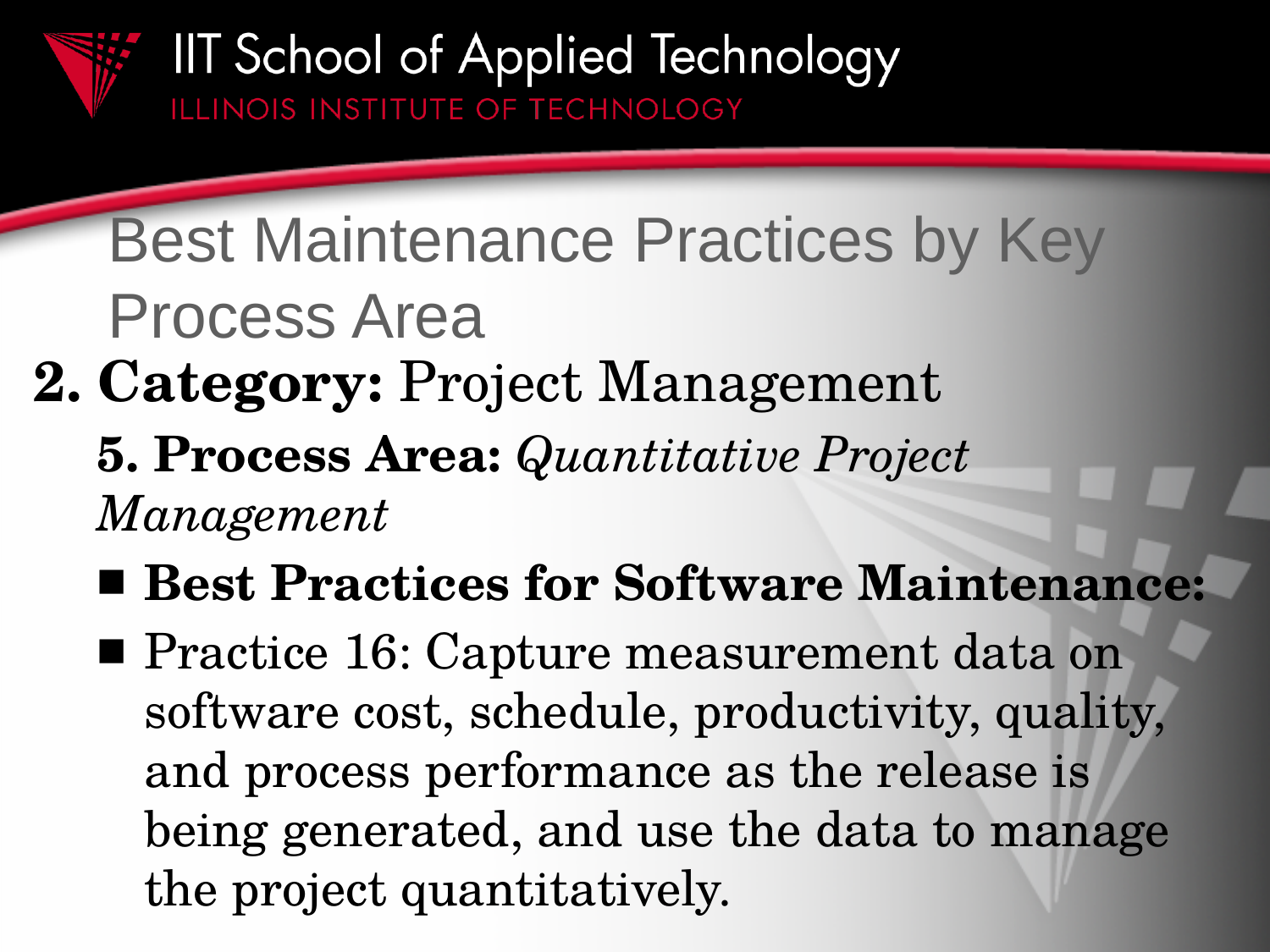

# Best Maintenance Practices by Key Process Area
2. Category: Project Management
5. Process Area: Quantitative Project Management
Best Practices for Software Maintenance:
Practice 16: Capture measurement data on software cost, schedule, productivity, quality, and process performance as the release is being generated, and use the data to manage the project quantitatively.